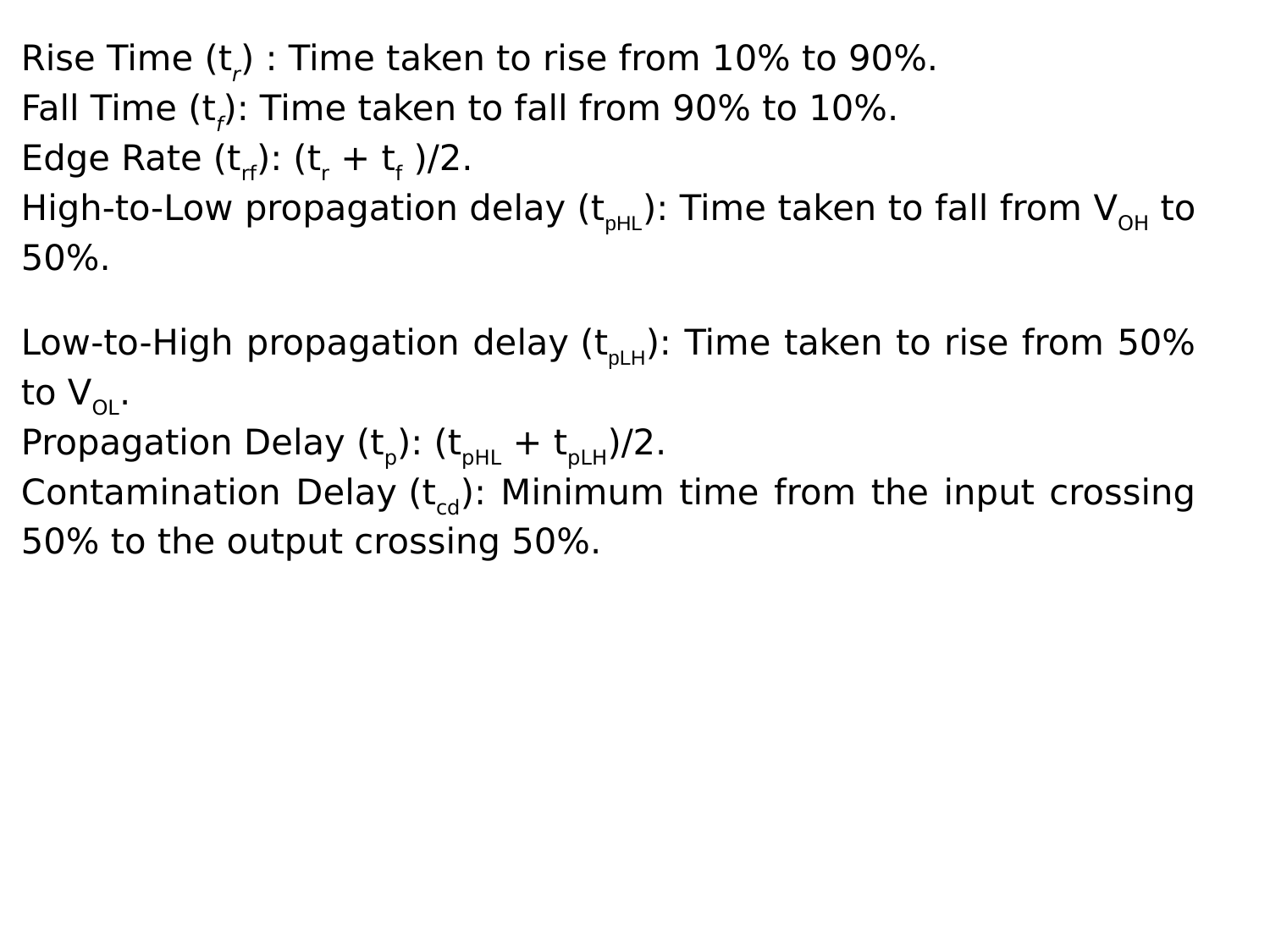

Rise Time (tr) : Time taken to rise from 10% to 90%.
Fall Time (tf): Time taken to fall from 90% to 10%.
Edge Rate (trf): (tr + tf )/2.
High-to-Low propagation delay (tpHL): Time taken to fall from VOH to 50%.
Low-to-High propagation delay (tpLH): Time taken to rise from 50% to VOL.
Propagation Delay (tp): (tpHL + tpLH)/2.
Contamination Delay (tcd): Minimum time from the input crossing 50% to the output crossing 50%.